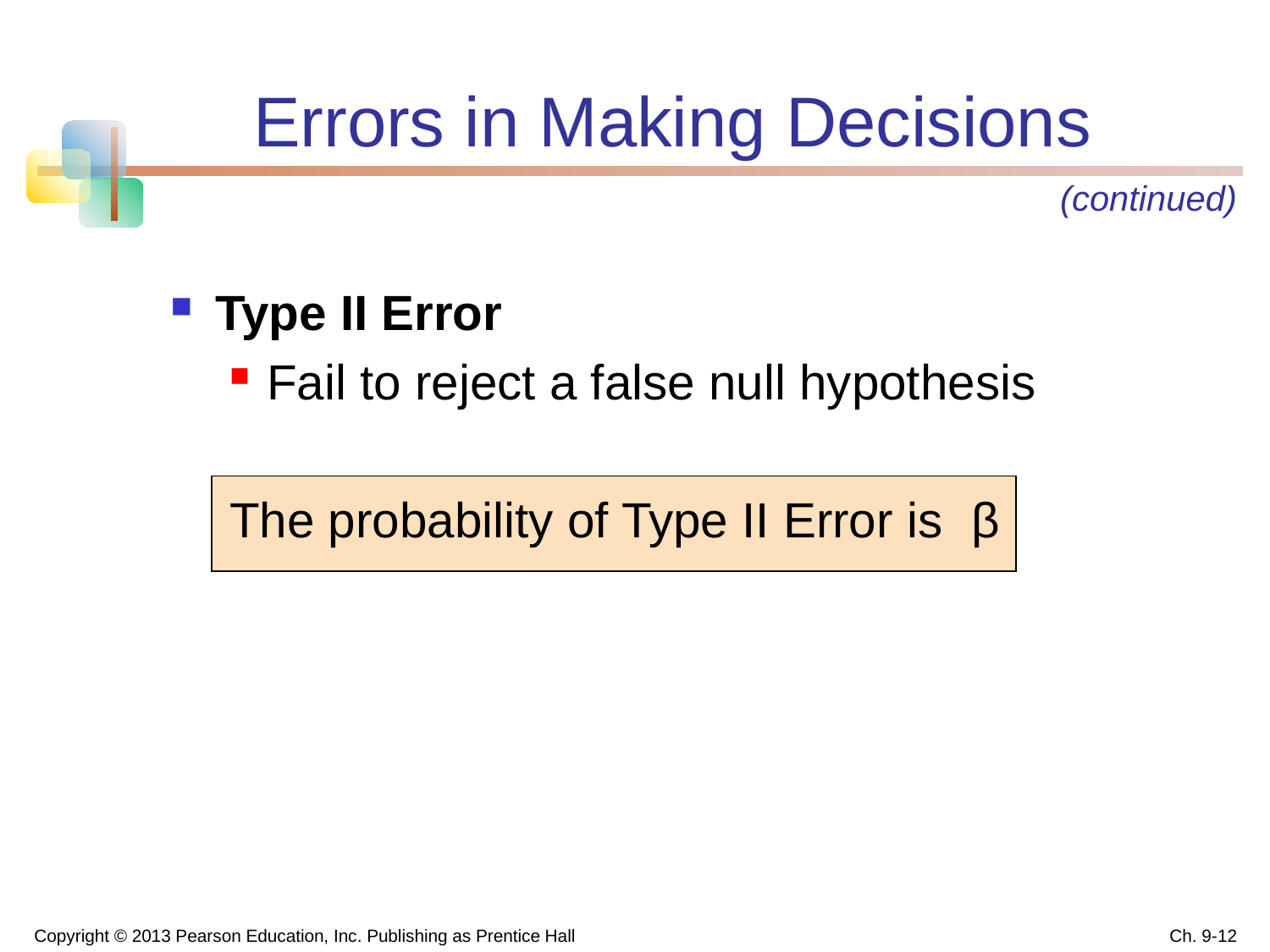

# Errors in Making Decisions
(continued)
Type II Error
Fail to reject a false null hypothesis

The probability of Type II Error is  β

Copyright © 2013 Pearson Education, Inc. Publishing as Prentice Hall
Ch. 9-12